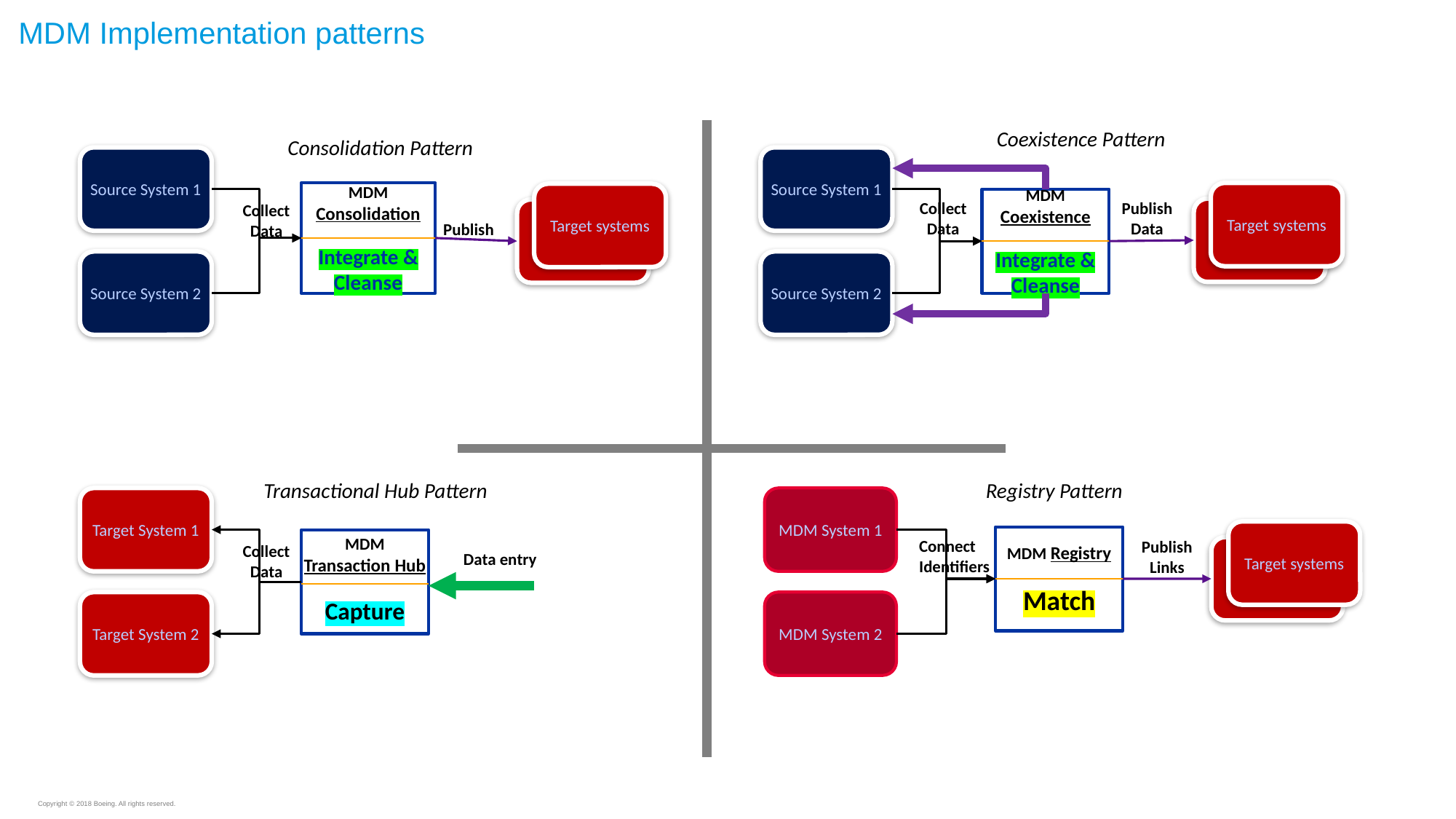

# MDM Implementation patterns
Coexistence Pattern
Consolidation Pattern
Source System 1
Source System 1
MDM Consolidation

Integrate & Cleanse
Target systems
Target systems
MDM Coexistence

Integrate & Cleanse
Publish Data
Collect Data
Collect Data
Target systems
Target systems
Publish
Source System 2
Source System 2
Transactional Hub Pattern
Registry Pattern
Target System 1
MDM System 1
Target systems
MDM Registry

Match
MDM Transaction Hub

Capture
Connect Identifiers
Publish Links
Collect Data
Target systems
Data entry
Target System 2
MDM System 2